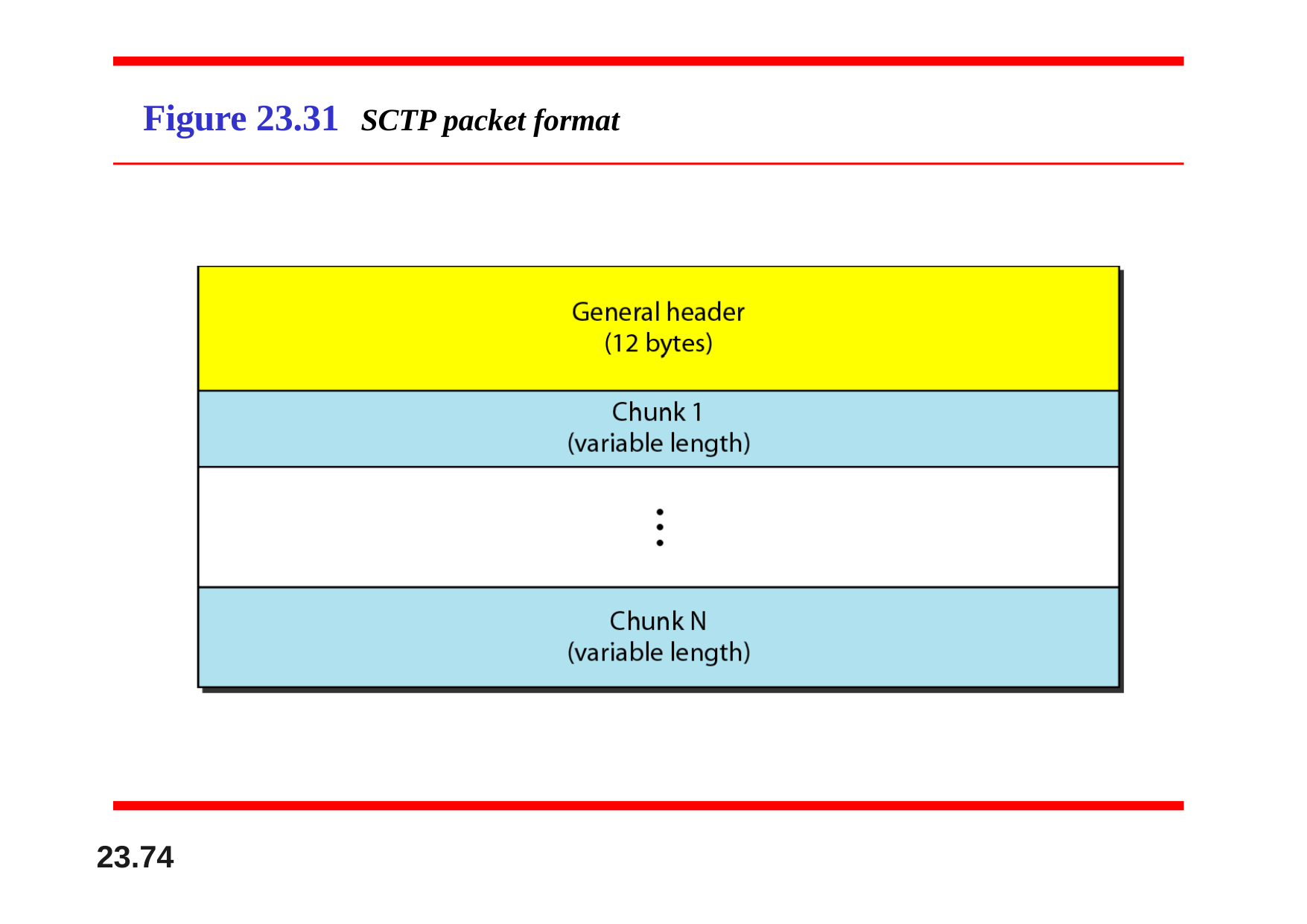

# Figure 23.31	SCTP packet format

23.74